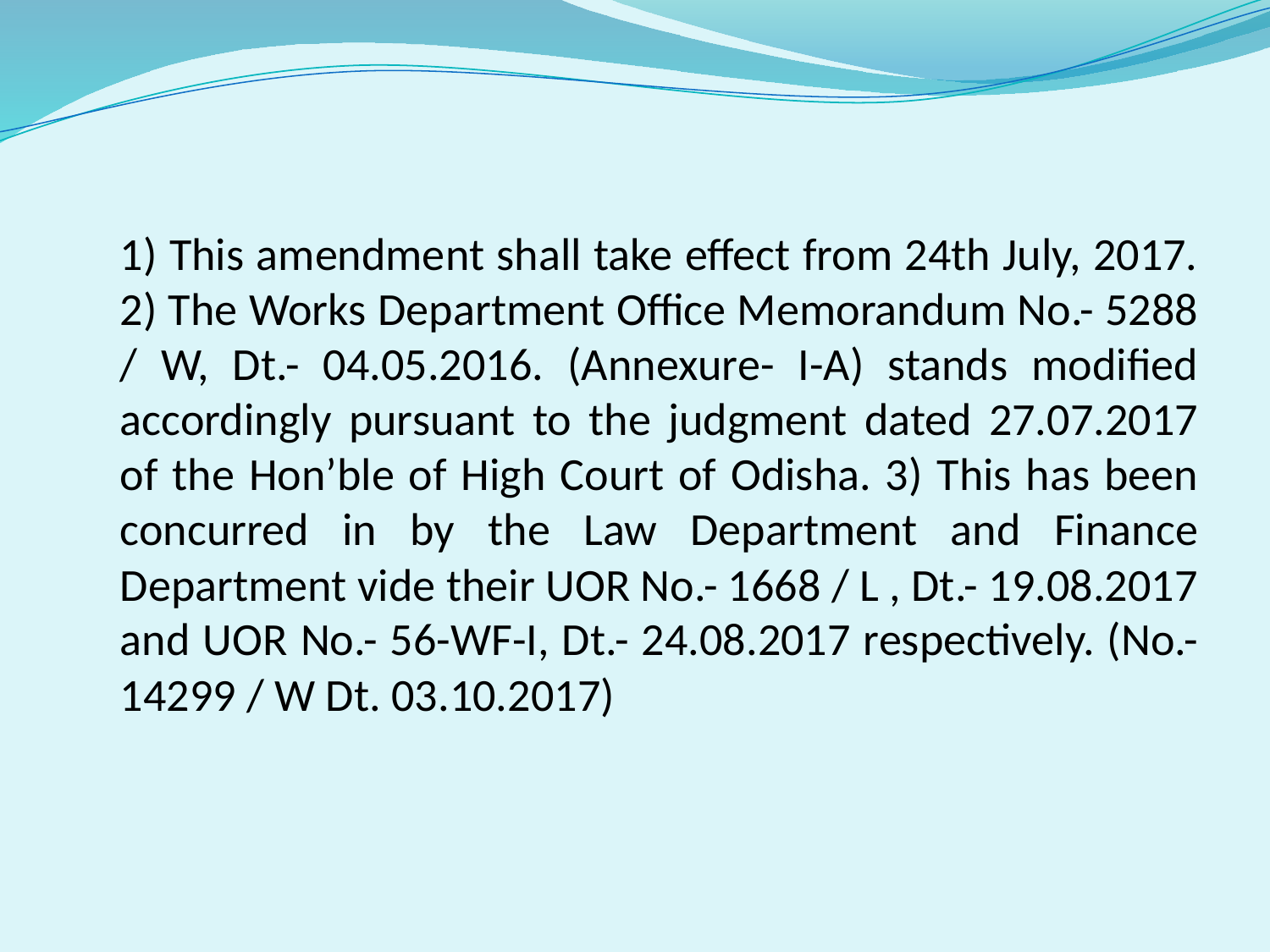

1) This amendment shall take effect from 24th July, 2017. 2) The Works Department Office Memorandum No.- 5288 / W, Dt.- 04.05.2016. (Annexure- I-A) stands modified accordingly pursuant to the judgment dated 27.07.2017 of the Hon’ble of High Court of Odisha. 3) This has been concurred in by the Law Department and Finance Department vide their UOR No.- 1668 / L , Dt.- 19.08.2017 and UOR No.- 56-WF-I, Dt.- 24.08.2017 respectively. (No.- 14299 / W Dt. 03.10.2017)